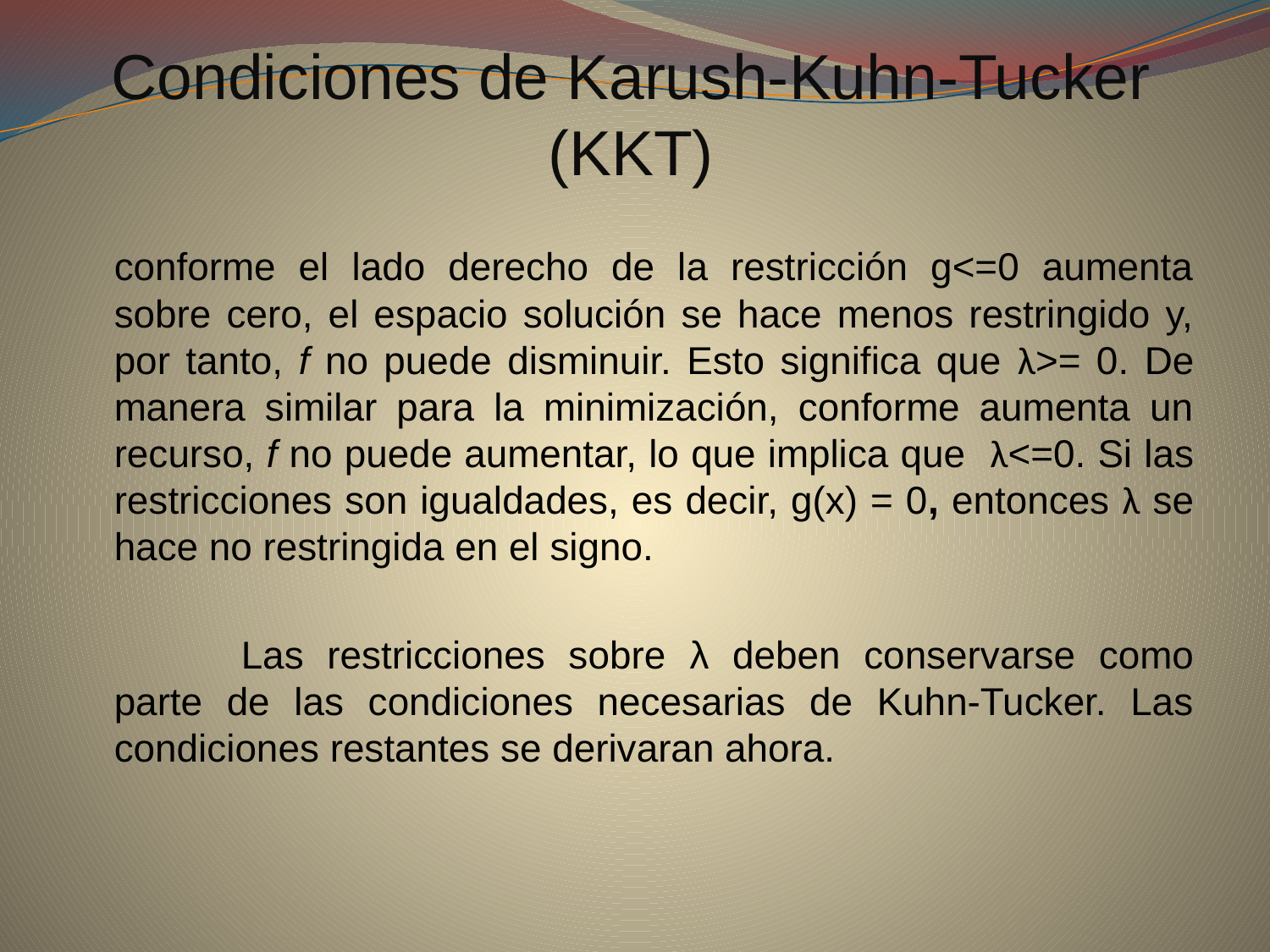

# Condiciones de Karush-Kuhn-Tucker (KKT)
	conforme el lado derecho de la restricción g<=0 aumenta sobre cero, el espacio solución se hace menos restringido y, por tanto, f no puede disminuir. Esto significa que λ>= 0. De manera similar para la minimización, conforme aumenta un recurso, f no puede aumentar, lo que implica que  λ<=0. Si las restricciones son igualdades, es decir, g(x) = 0, entonces λ se hace no restringida en el signo.

		Las restricciones sobre λ deben conservarse como parte de las condiciones necesarias de Kuhn-Tucker. Las condiciones restantes se derivaran ahora.